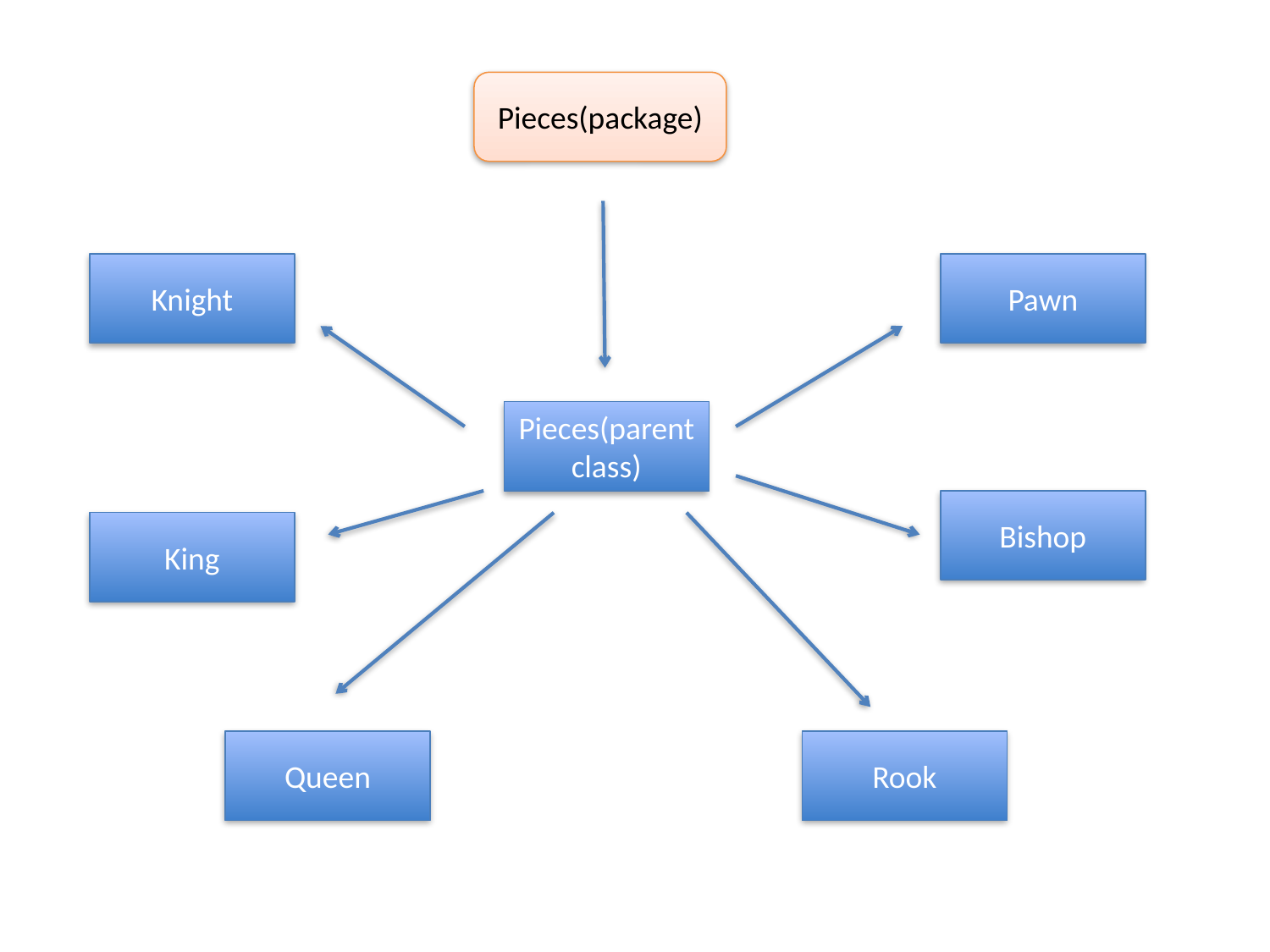

Pieces(package)
Knight
Pawn
Pieces(parent class)
Bishop
King
Queen
Rook